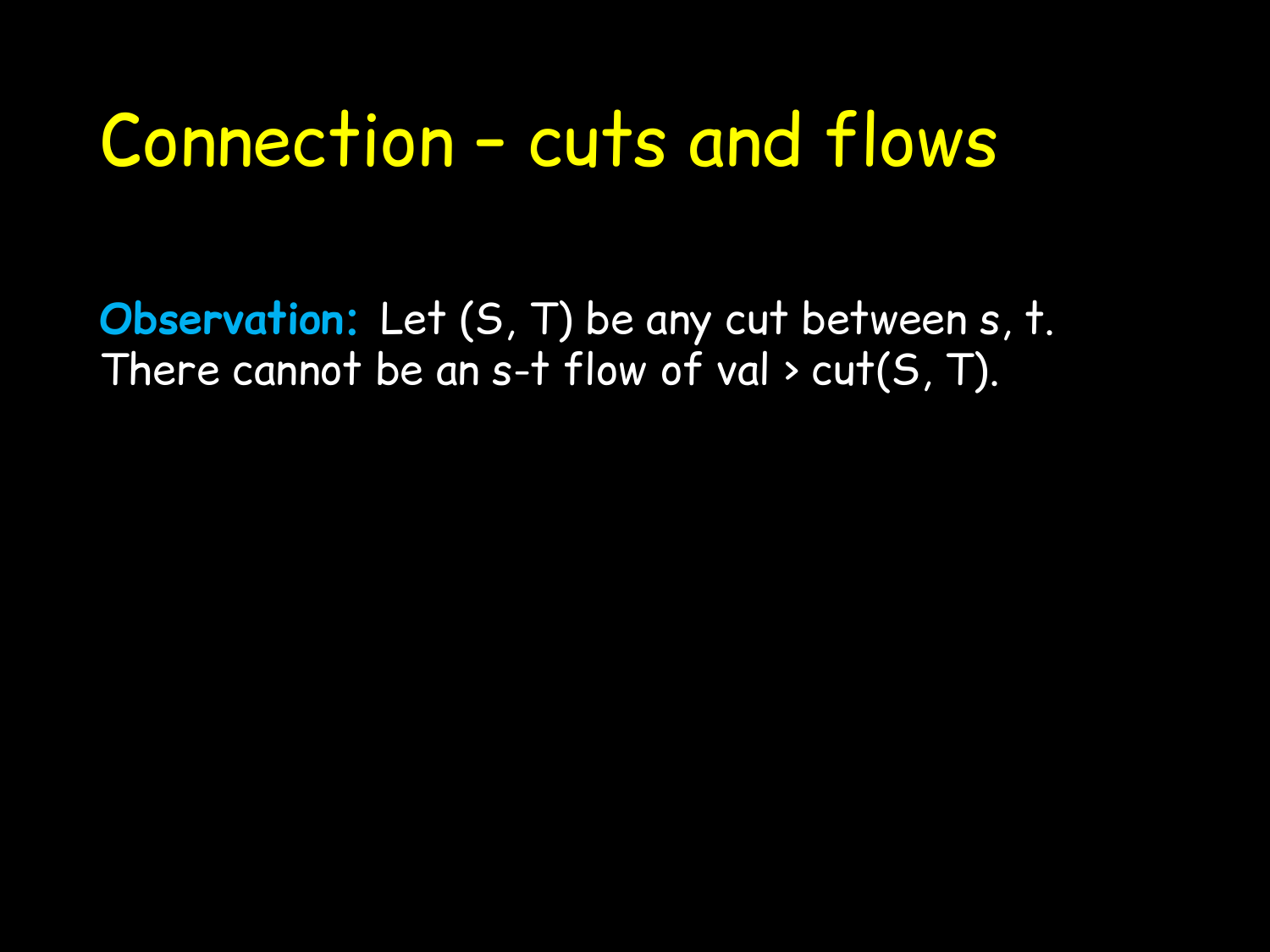

# Connection – cuts and flows
Observation: Let (S, T) be any cut between s, t.  There cannot be an s-t flow of val > cut(S, T).